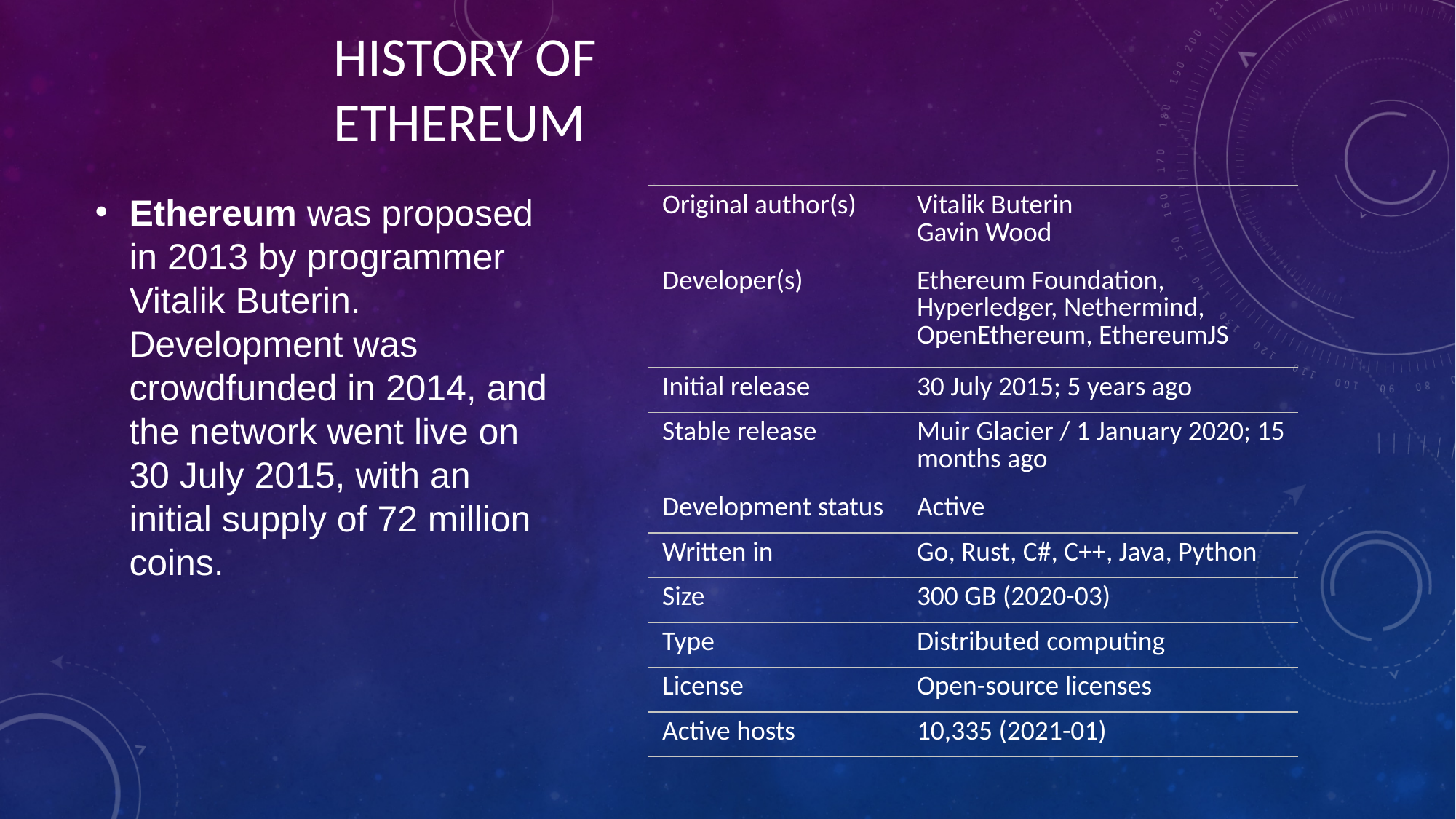

# HISTORY OF ETHEREUM
|  |  |
| --- | --- |
| Original author(s) | Vitalik Buterin Gavin Wood |
| Developer(s) | Ethereum Foundation, Hyperledger, Nethermind, OpenEthereum, EthereumJS |
| Initial release | 30 July 2015; 5 years ago |
| Stable release | Muir Glacier / 1 January 2020; 15 months ago |
| Development status | Active |
| Written in | Go, Rust, C#, C++, Java, Python |
| Size | 300 GB (2020-03) |
| Type | Distributed computing |
| License | Open-source licenses |
| Active hosts | 10,335 (2021-01) |
Ethereum was proposed in 2013 by programmer Vitalik Buterin. Development was crowdfunded in 2014, and the network went live on 30 July 2015, with an initial supply of 72 million coins.